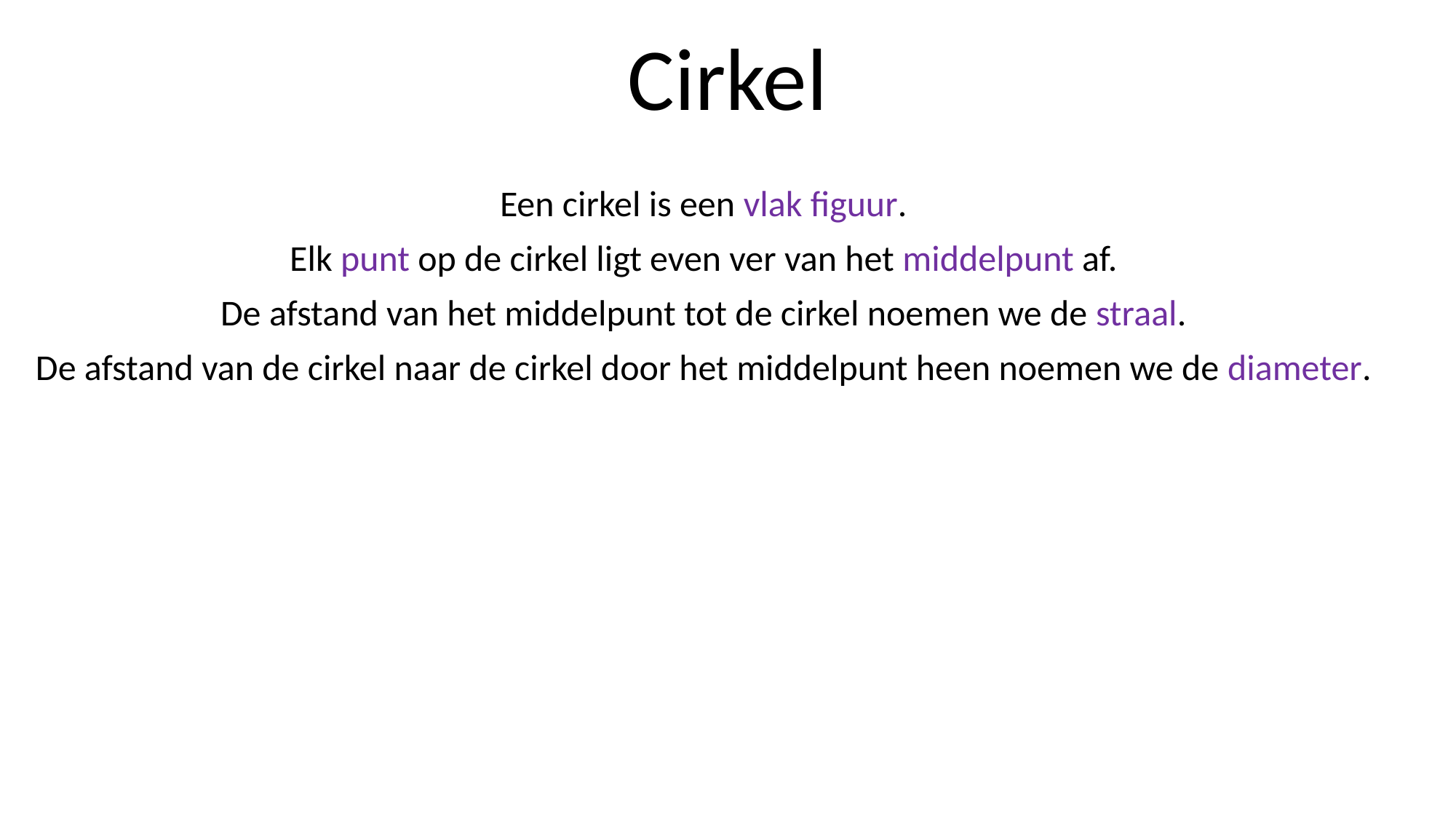

# Cirkel
Een cirkel is een vlak figuur.
Elk punt op de cirkel ligt even ver van het middelpunt af.
De afstand van het middelpunt tot de cirkel noemen we de straal.
De afstand van de cirkel naar de cirkel door het middelpunt heen noemen we de diameter.